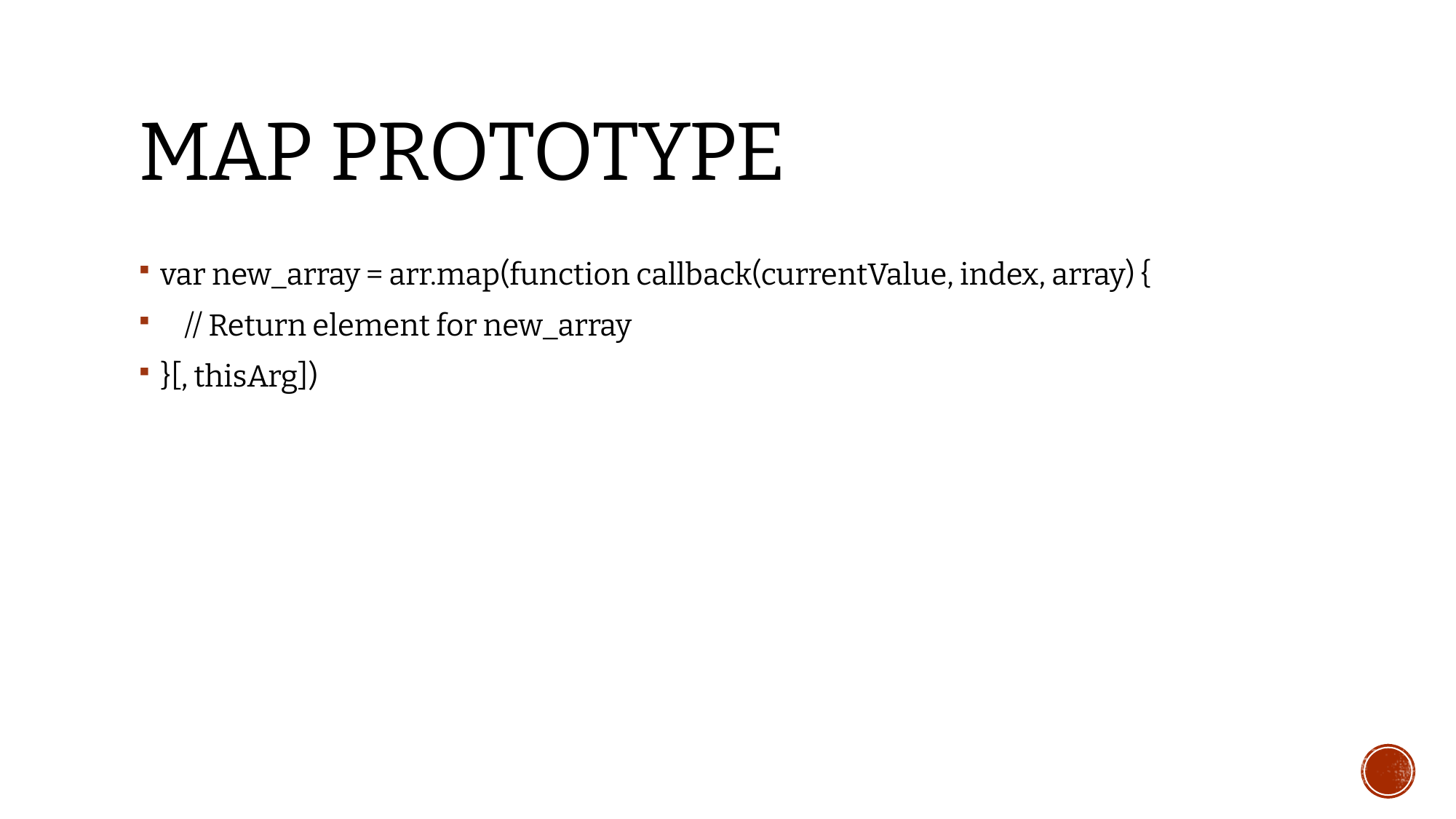

# Map prototype
var new_array = arr.map(function callback(currentValue, index, array) {
    // Return element for new_array
}[, thisArg])